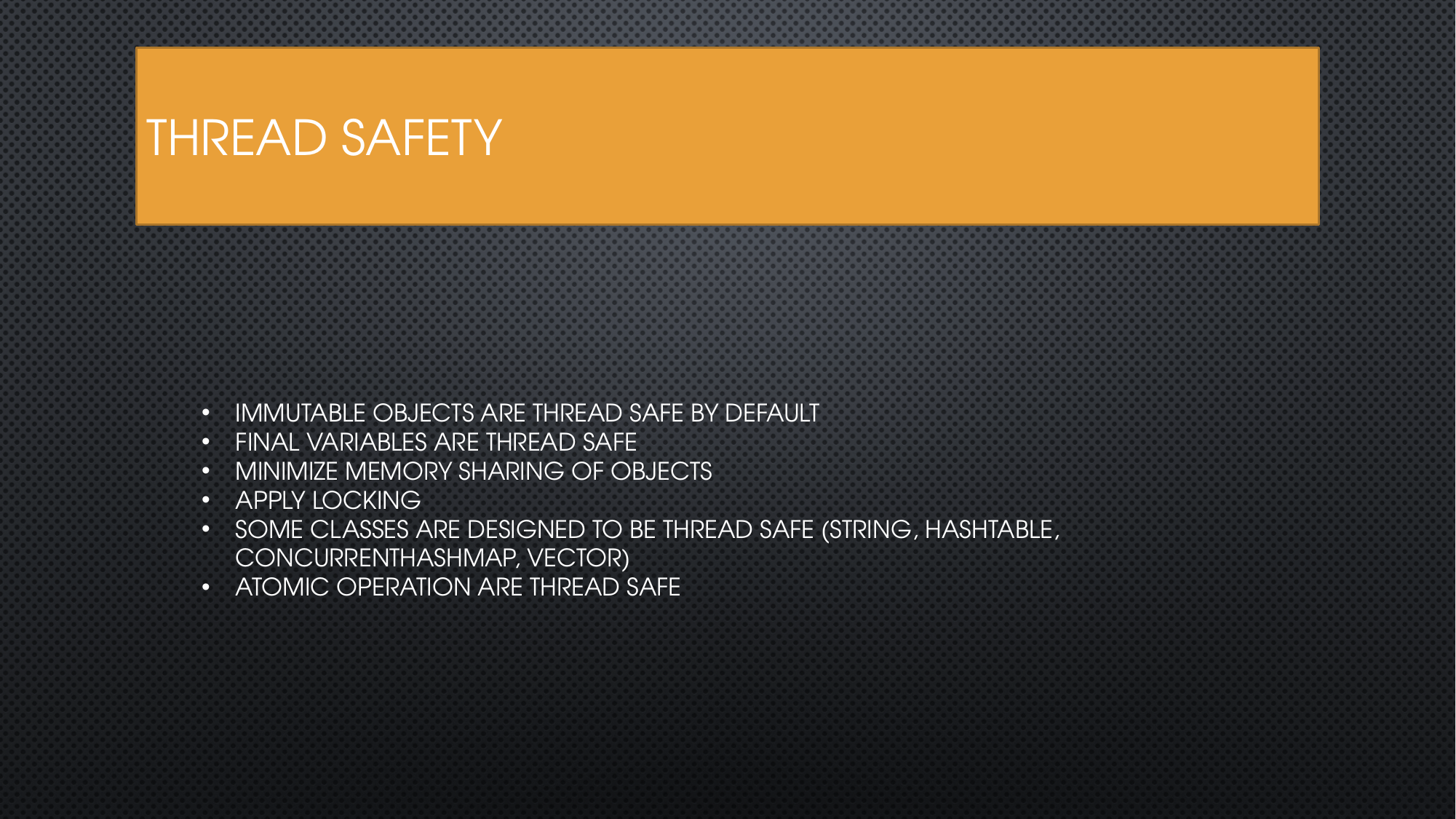

Thread safety
Immutable objects are thread safe by default
Final Variables are thread safe
Minimize memory sharing of objects
Apply locking
Some classes are designed to be thread safe (String, Hashtable, ConcurrentHashMap, Vector)
Atomic operation are thread safe